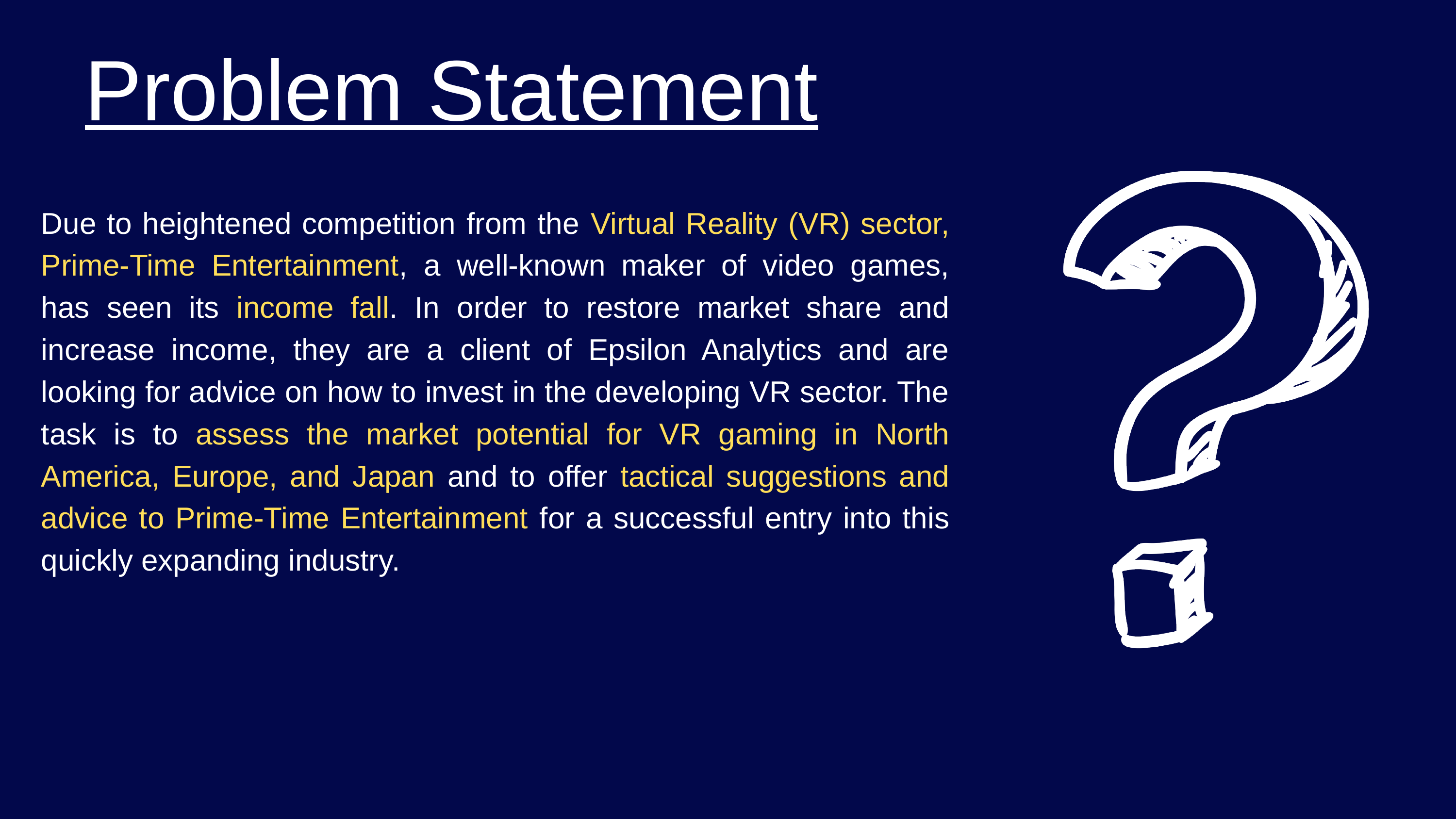

Problem Statement

Due to heightened competition from the Virtual Reality (VR) sector, Prime-Time Entertainment, a well-known maker of video games, has seen its income fall. In order to restore market share and increase income, they are a client of Epsilon Analytics and are looking for advice on how to invest in the developing VR sector. The task is to assess the market potential for VR gaming in North America, Europe, and Japan and to offer tactical suggestions and advice to Prime-Time Entertainment for a successful entry into this quickly expanding industry.